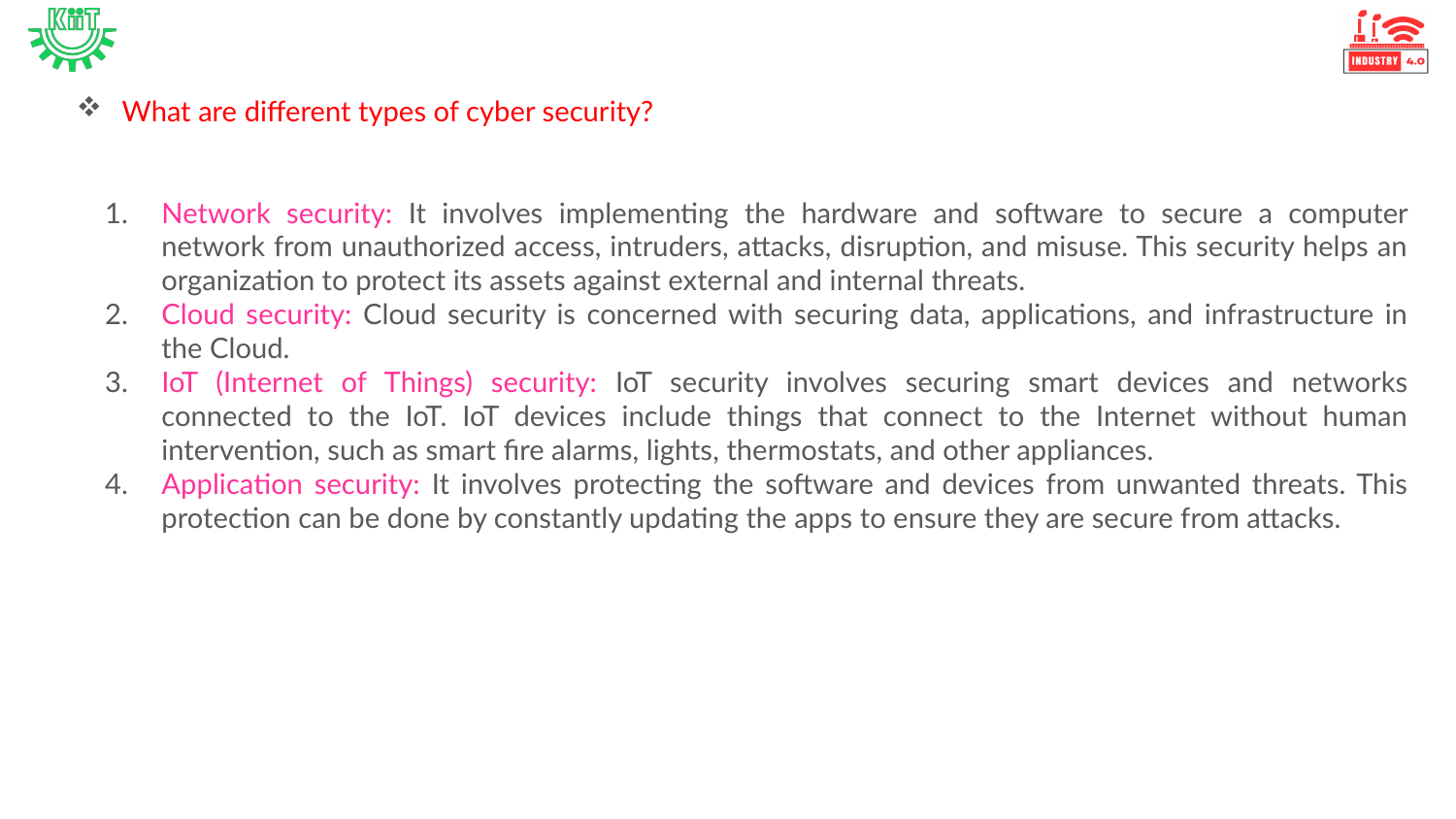

What are different types of cyber security?

Network security: It involves implementing the hardware and software to secure a computer network from unauthorized access, intruders, attacks, disruption, and misuse. This security helps an organization to protect its assets against external and internal threats.
Cloud security: Cloud security is concerned with securing data, applications, and infrastructure in the Cloud.
IoT (Internet of Things) security: IoT security involves securing smart devices and networks connected to the IoT. IoT devices include things that connect to the Internet without human intervention, such as smart fire alarms, lights, thermostats, and other appliances.
Application security: It involves protecting the software and devices from unwanted threats. This protection can be done by constantly updating the apps to ensure they are secure from attacks.